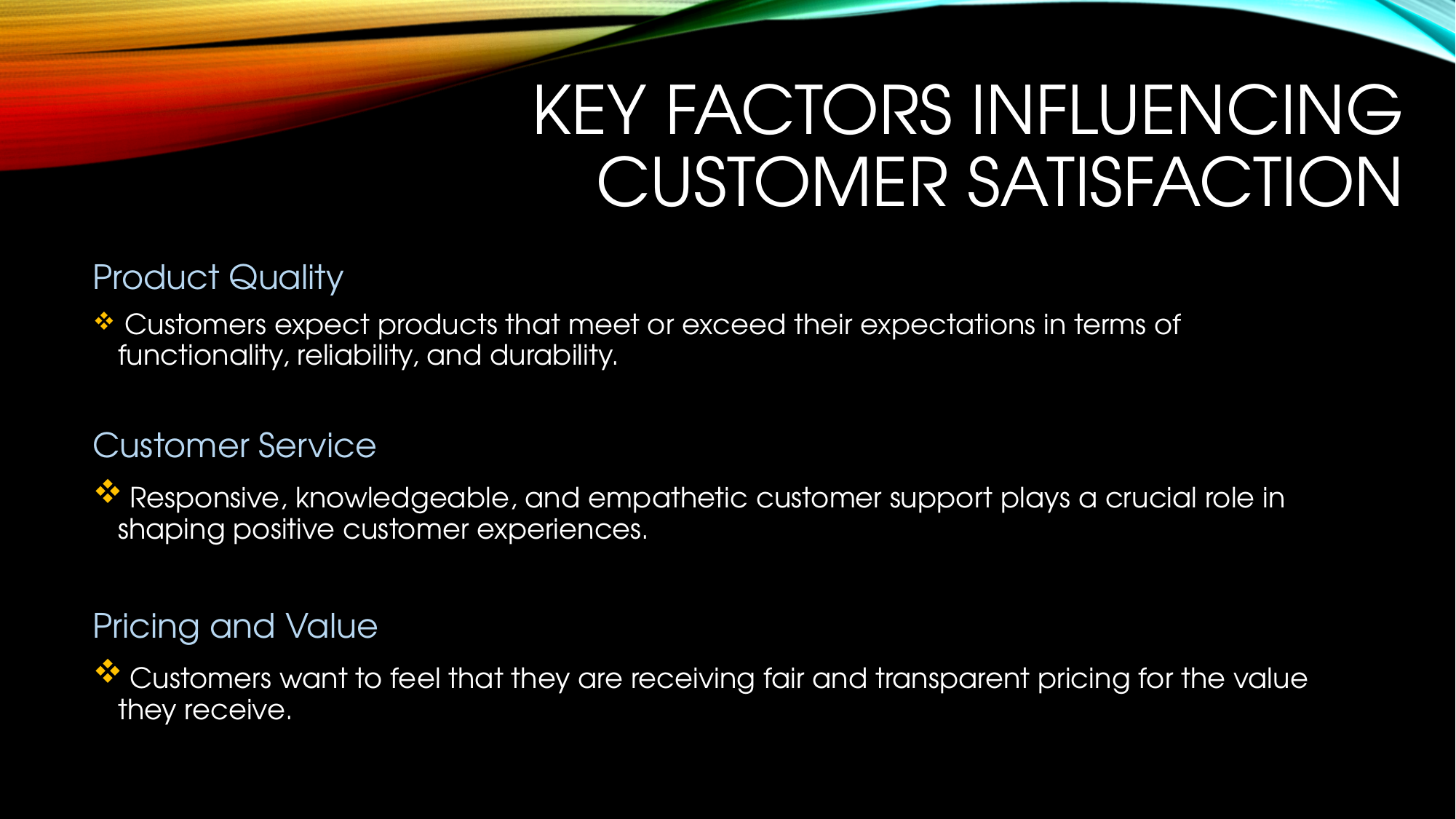

# Key Factors Influencing Customer Satisfaction
Product Quality
 Customers expect products that meet or exceed their expectations in terms of functionality, reliability, and durability.

Customer Service
 Responsive, knowledgeable, and empathetic customer support plays a crucial role in shaping positive customer experiences.

Pricing and Value
 Customers want to feel that they are receiving fair and transparent pricing for the value they receive.